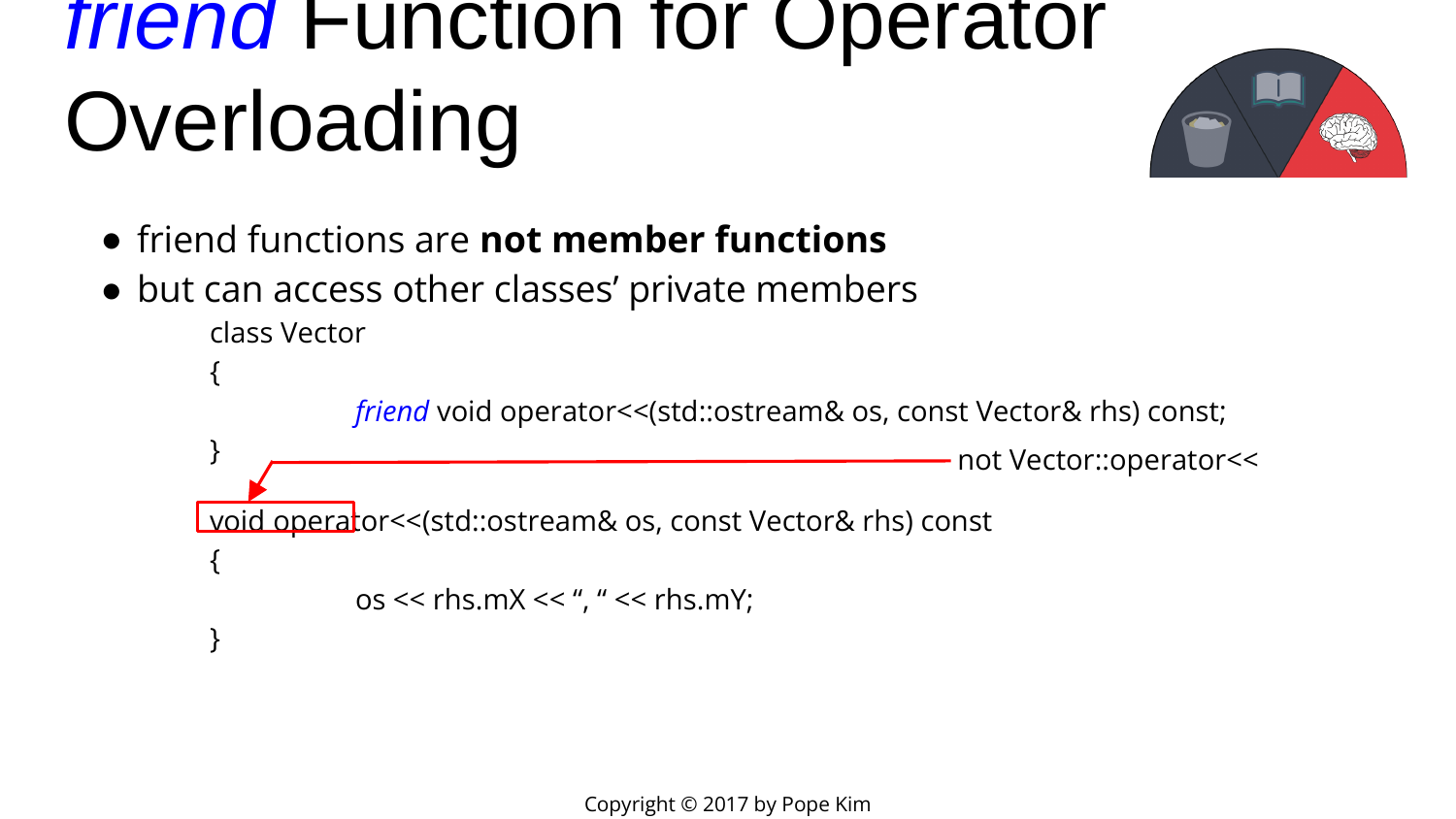

# friend Function for Operator Overloading
friend functions are not member functions
but can access other classes’ private members
	class Vector
	{
		friend void operator<<(std::ostream& os, const Vector& rhs) const;
	}
	void operator<<(std::ostream& os, const Vector& rhs) const
	{
		os << rhs.mX << “, “ << rhs.mY;
	}
not Vector::operator<<